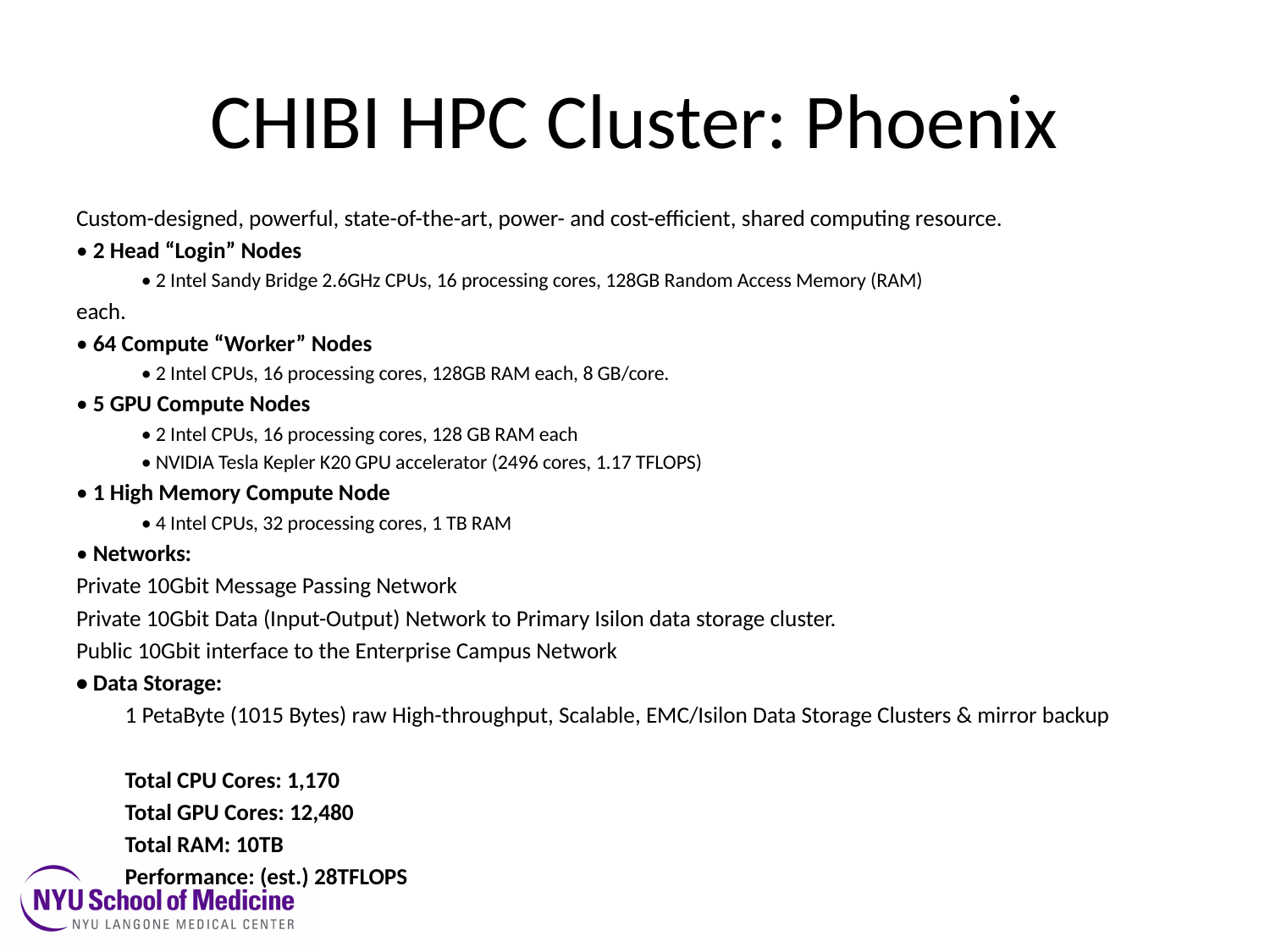

# CHIBI HPC Cluster: Phoenix
Custom-designed, powerful, state-of-the-art, power- and cost-efficient, shared computing resource.
• 2 Head “Login” Nodes
• 2 Intel Sandy Bridge 2.6GHz CPUs, 16 processing cores, 128GB Random Access Memory (RAM)
each.
• 64 Compute “Worker” Nodes
• 2 Intel CPUs, 16 processing cores, 128GB RAM each, 8 GB/core.
• 5 GPU Compute Nodes
• 2 Intel CPUs, 16 processing cores, 128 GB RAM each
• NVIDIA Tesla Kepler K20 GPU accelerator (2496 cores, 1.17 TFLOPS)
• 1 High Memory Compute Node
• 4 Intel CPUs, 32 processing cores, 1 TB RAM
• Networks:
Private 10Gbit Message Passing Network
Private 10Gbit Data (Input-Output) Network to Primary Isilon data storage cluster.
Public 10Gbit interface to the Enterprise Campus Network
• Data Storage:
	1 PetaByte (1015 Bytes) raw High-throughput, Scalable, EMC/Isilon Data Storage Clusters & mirror backup

	Total CPU Cores: 1,170
	Total GPU Cores: 12,480
	Total RAM: 10TB
	Performance: (est.) 28TFLOPS